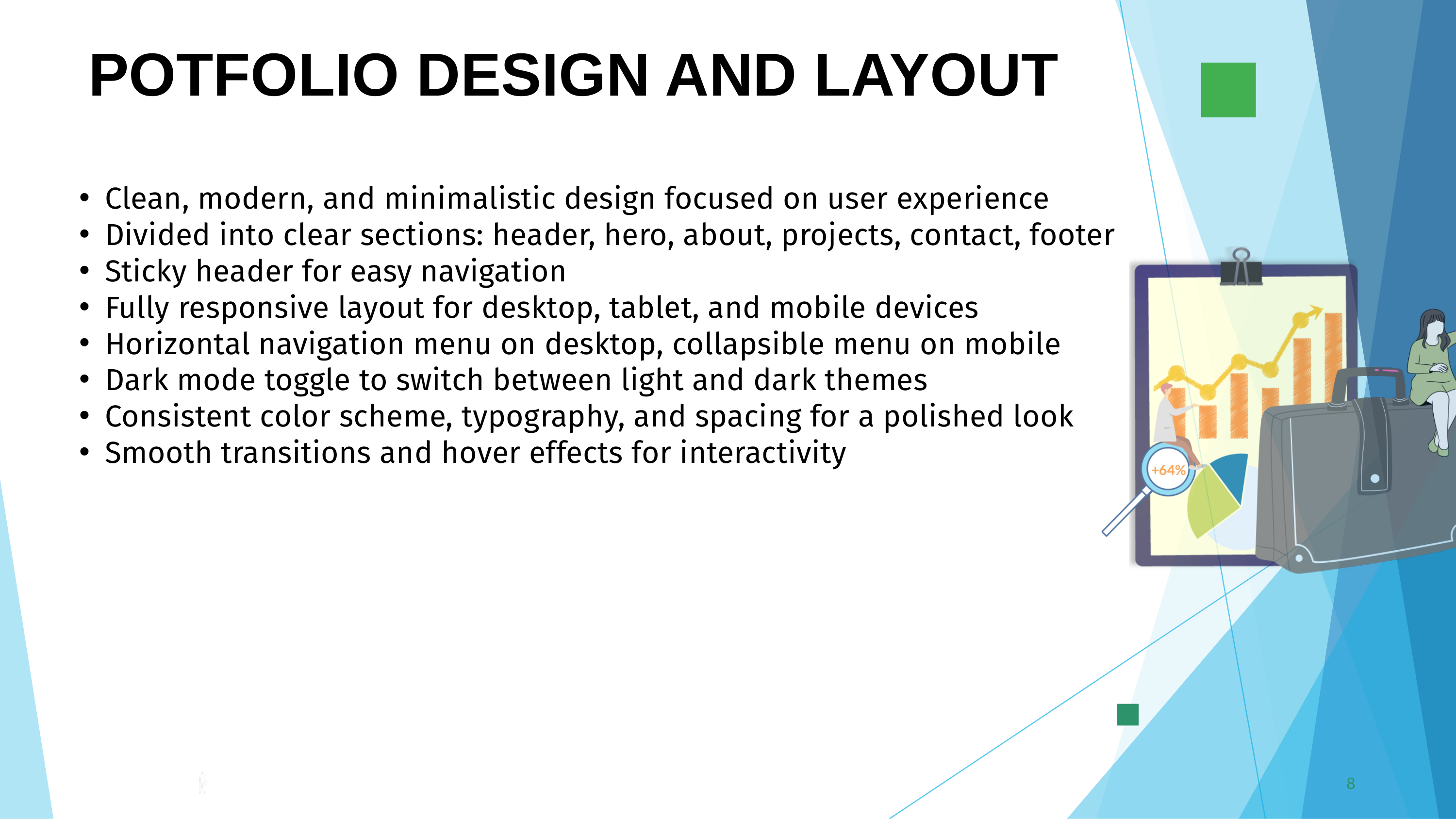

POTFOLIO DESIGN AND LAYOUT

Clean, modern, and minimalistic design focused on user experience
Divided into clear sections: header, hero, about, projects, contact, footer
Sticky header for easy navigation
Fully responsive layout for desktop, tablet, and mobile devices
Horizontal navigation menu on desktop, collapsible menu on mobile
Dark mode toggle to switch between light and dark themes
Consistent color scheme, typography, and spacing for a polished look
Smooth transitions and hover effects for interactivity

8